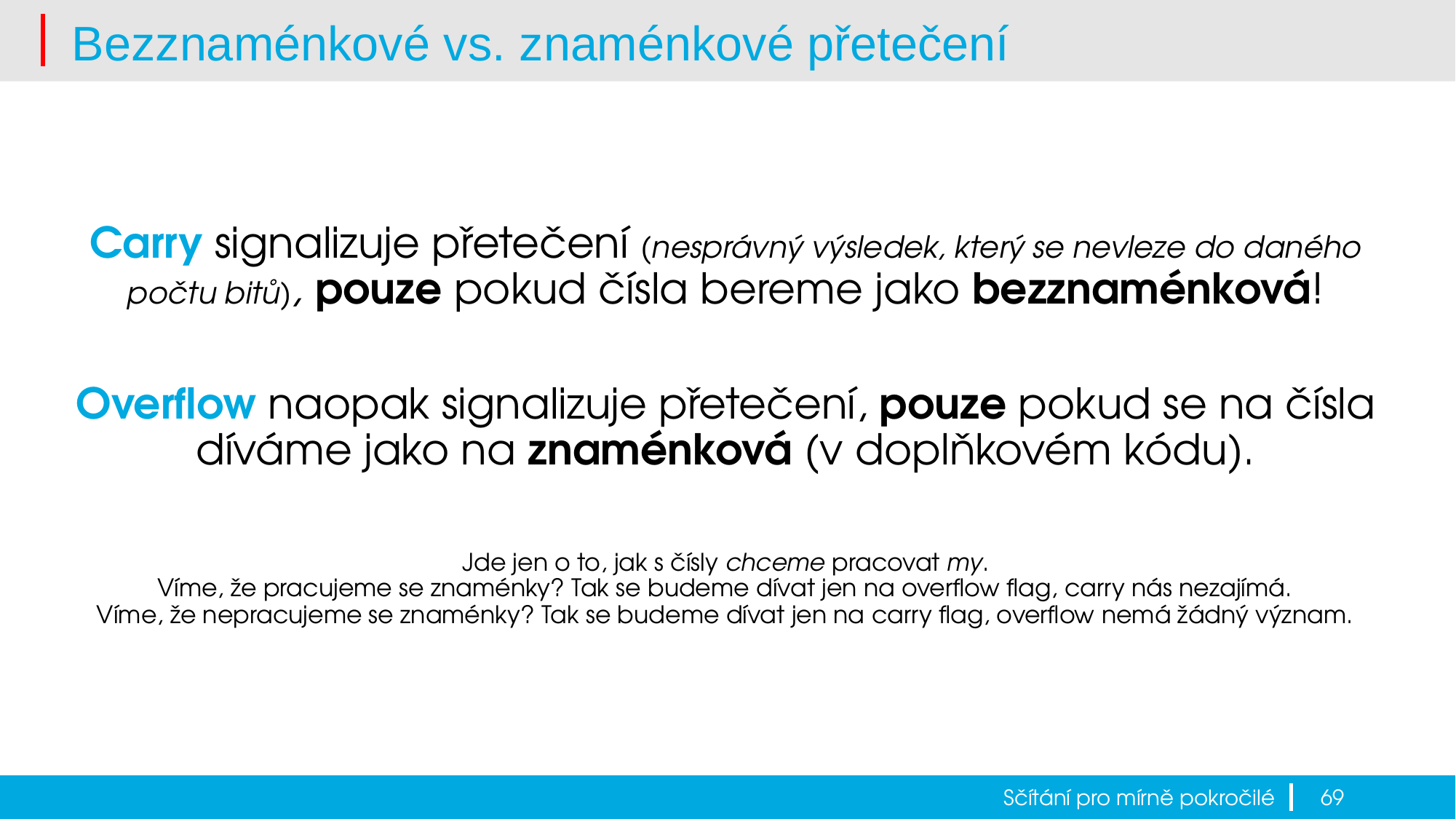

# Bezznaménkové vs. znaménkové přetečení
Carry signalizuje přetečení (nesprávný výsledek, který se nevleze do daného počtu bitů), pouze pokud čísla bereme jako bezznaménková!

Overflow naopak signalizuje přetečení, pouze pokud se na čísla díváme jako na znaménková (v doplňkovém kódu).

Jde jen o to, jak s čísly chceme pracovat my.
Víme, že pracujeme se znaménky? Tak se budeme dívat jen na overflow flag, carry nás nezajímá.
Víme, že nepracujeme se znaménky? Tak se budeme dívat jen na carry flag, overflow nemá žádný význam.
Sčítání pro mírně pokročilé
69